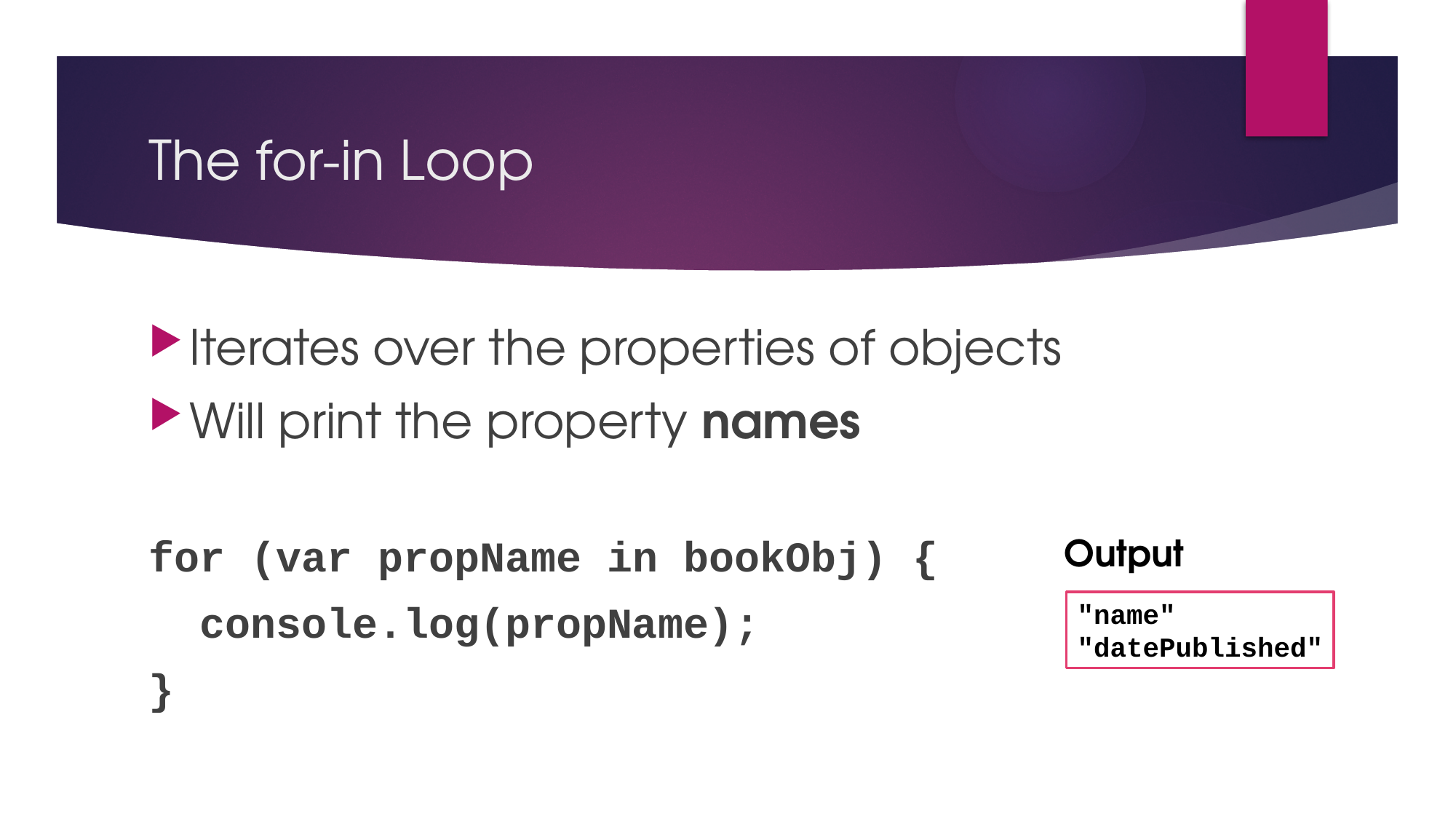

# The for-in Loop
Iterates over the properties of objects
Will print the property names

for (var propName in bookObj) {
  console.log(propName);
}

Output
"name"
"datePublished"